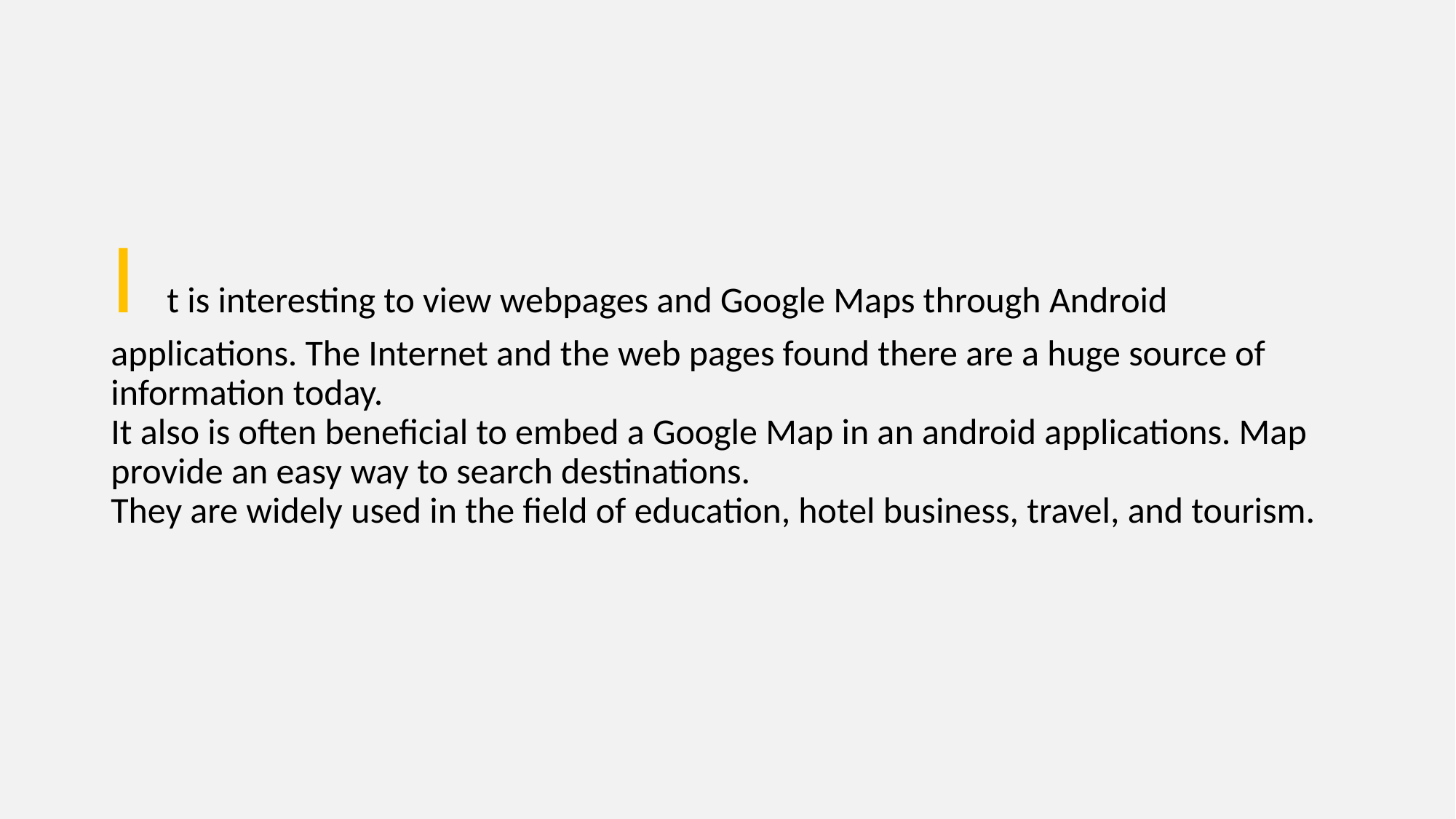

# I  t is interesting to view webpages and Google Maps through Android applications. The Internet and the web pages found there are a huge source of information today. It also is often beneficial to embed a Google Map in an android applications. Map provide an easy way to search destinations. They are widely used in the field of education, hotel business, travel, and tourism.